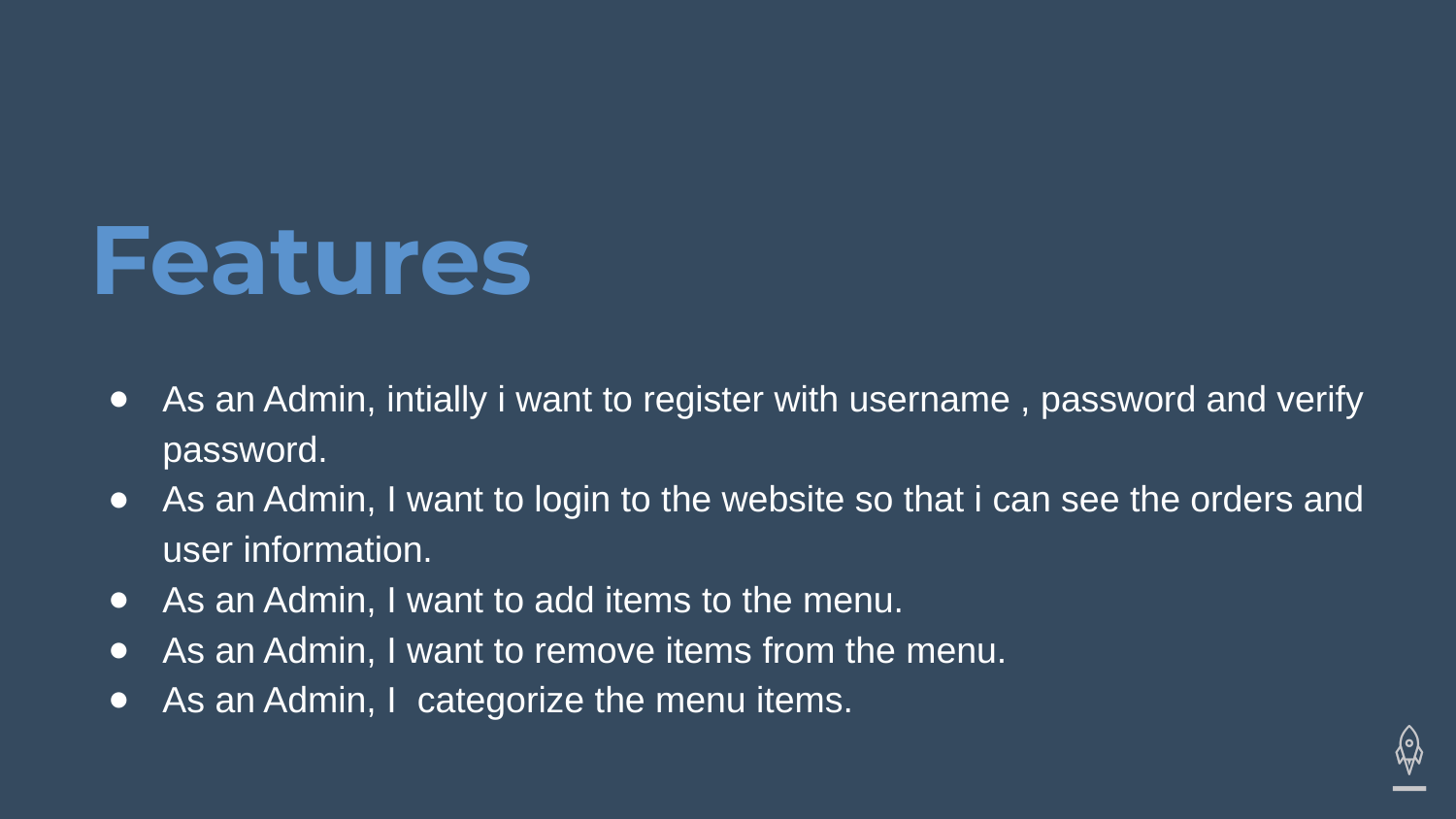

# Features
As an Admin, intially i want to register with username , password and verify password.
As an Admin, I want to login to the website so that i can see the orders and user information.
As an Admin, I want to add items to the menu.
As an Admin, I want to remove items from the menu.
As an Admin, I  categorize the menu items.